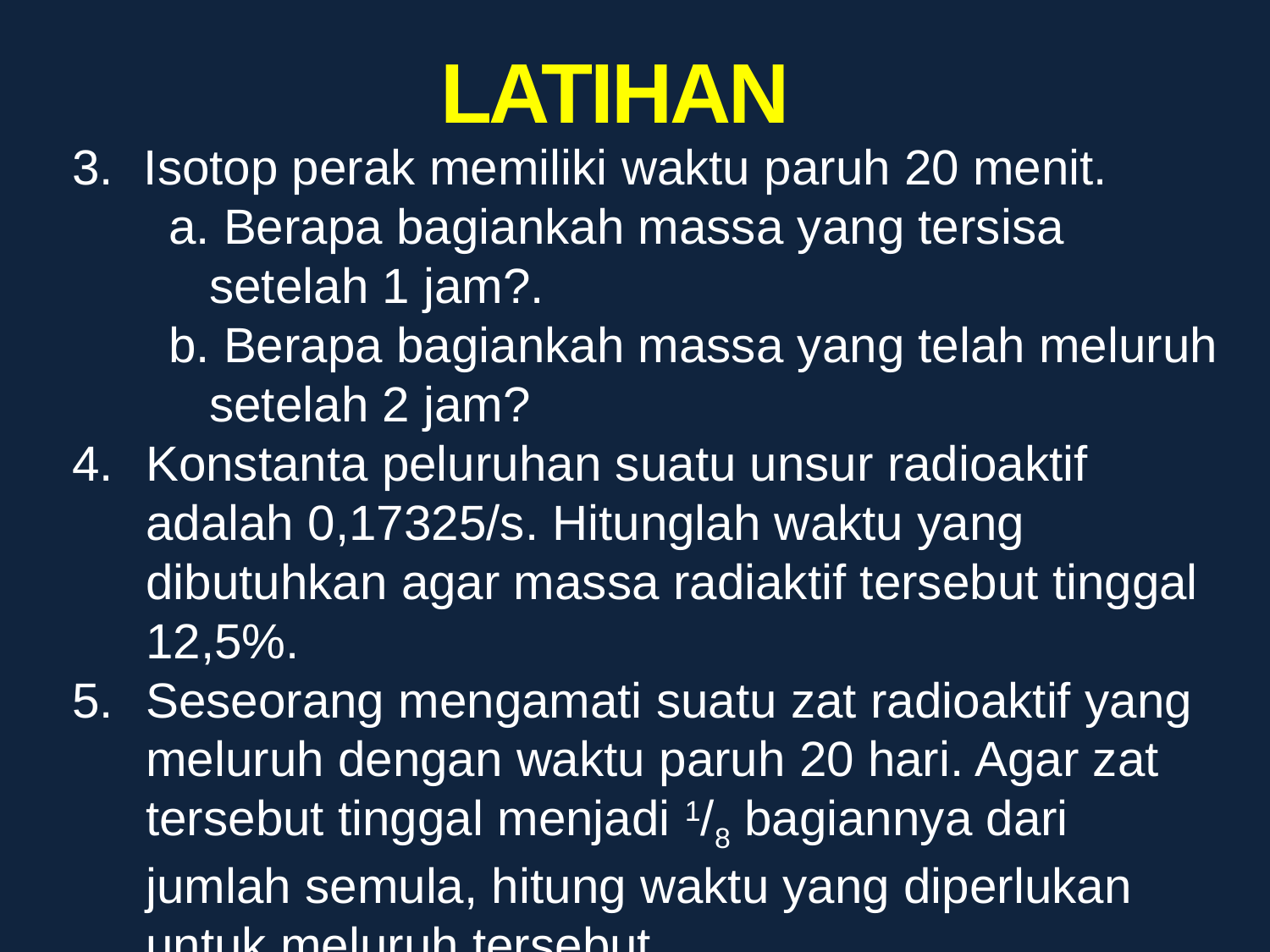

# LATIHAN
Isotop perak memiliki waktu paruh 20 menit.
       a. Berapa bagiankah massa yang tersisa setelah 1 jam?.
       b. Berapa bagiankah massa yang telah meluruh setelah 2 jam?
Konstanta peluruhan suatu unsur radioaktif adalah 0,17325/s. Hitunglah waktu yang dibutuhkan agar massa radiaktif tersebut tinggal 12,5%.
Seseorang mengamati suatu zat radioaktif yang meluruh dengan waktu paruh 20 hari. Agar zat tersebut tinggal menjadi 1/8 bagiannya dari jumlah semula, hitung waktu yang diperlukan untuk meluruh tersebut.